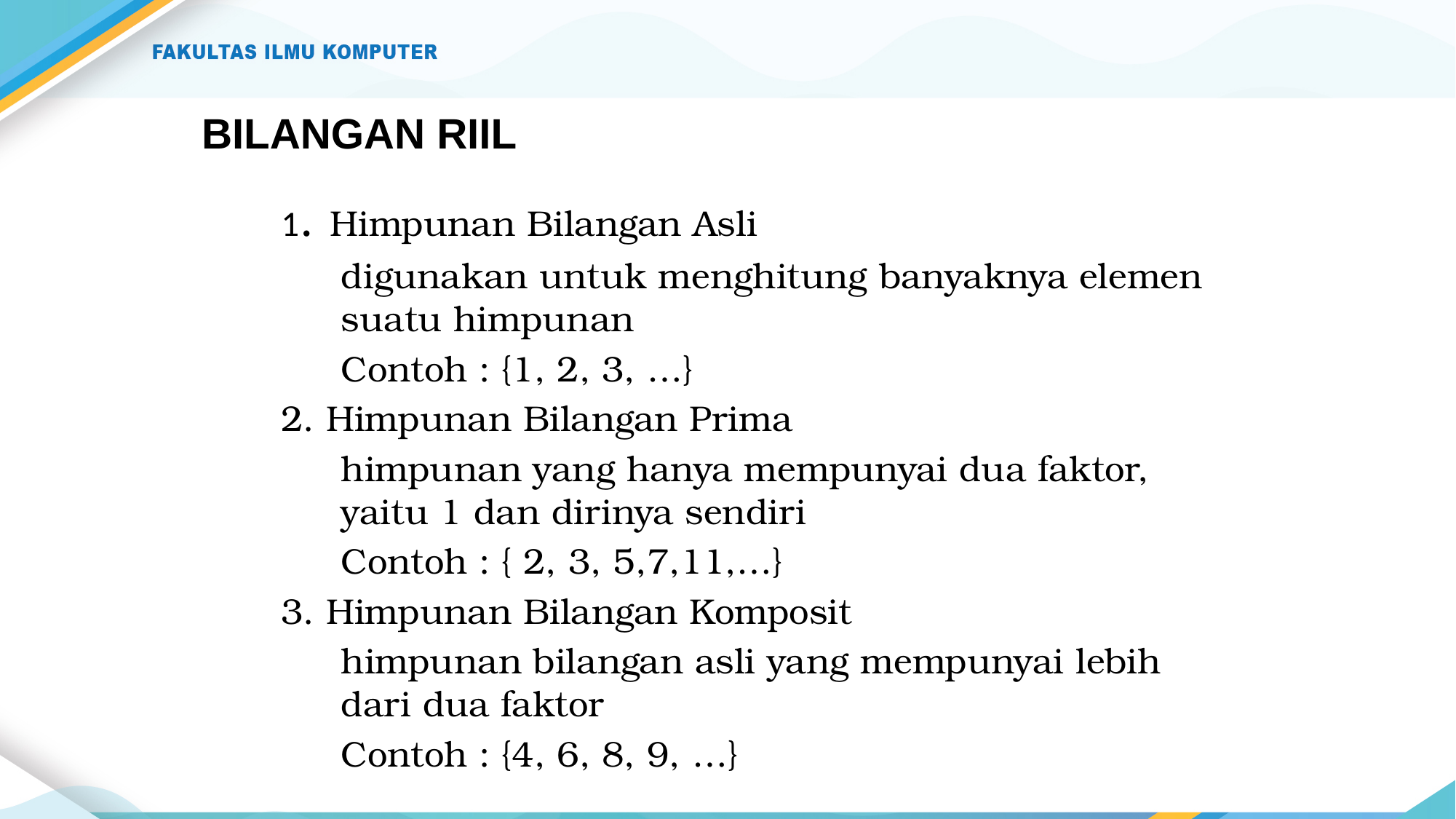

# BILANGAN RIIL
1. Himpunan Bilangan Asli
	digunakan untuk menghitung banyaknya elemen suatu himpunan
	Contoh : {1, 2, 3, …}
2. Himpunan Bilangan Prima
	himpunan yang hanya mempunyai dua faktor, yaitu 1 dan dirinya sendiri
	Contoh : { 2, 3, 5,7,11,…}
3. Himpunan Bilangan Komposit
	himpunan bilangan asli yang mempunyai lebih dari dua faktor
	Contoh : {4, 6, 8, 9, …}